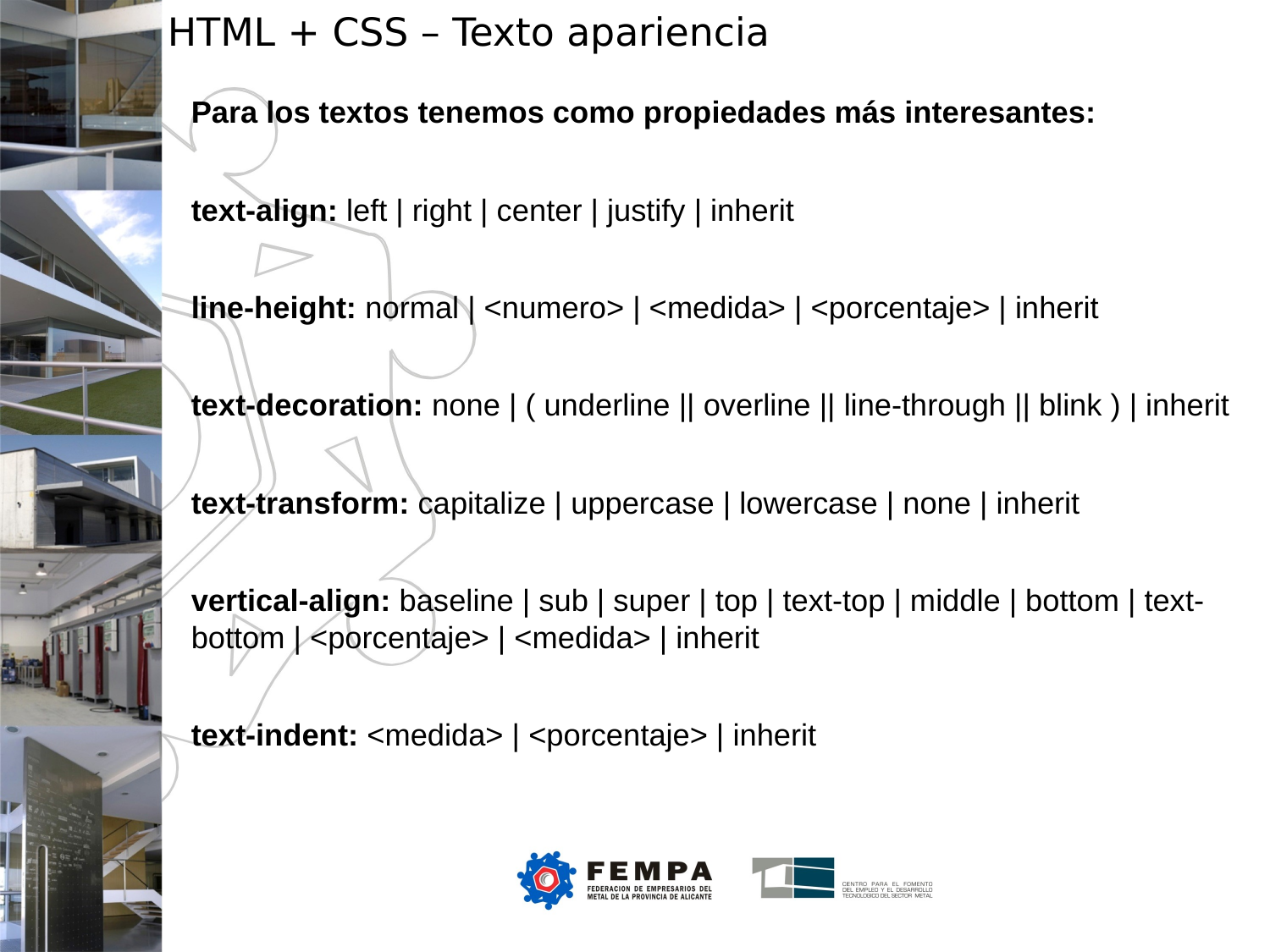

HTML + CSS – Texto apariencia
Para los textos tenemos como propiedades más interesantes:

text-align: left | right | center | justify | inherit

line-height: normal | <numero> | <medida> | <porcentaje> | inherit

text-decoration: none | ( underline || overline || line-through || blink ) | inherit

text-transform: capitalize | uppercase | lowercase | none | inherit

vertical-align: baseline | sub | super | top | text-top | middle | bottom | text-bottom | <porcentaje> | <medida> | inherit

text-indent: <medida> | <porcentaje> | inherit